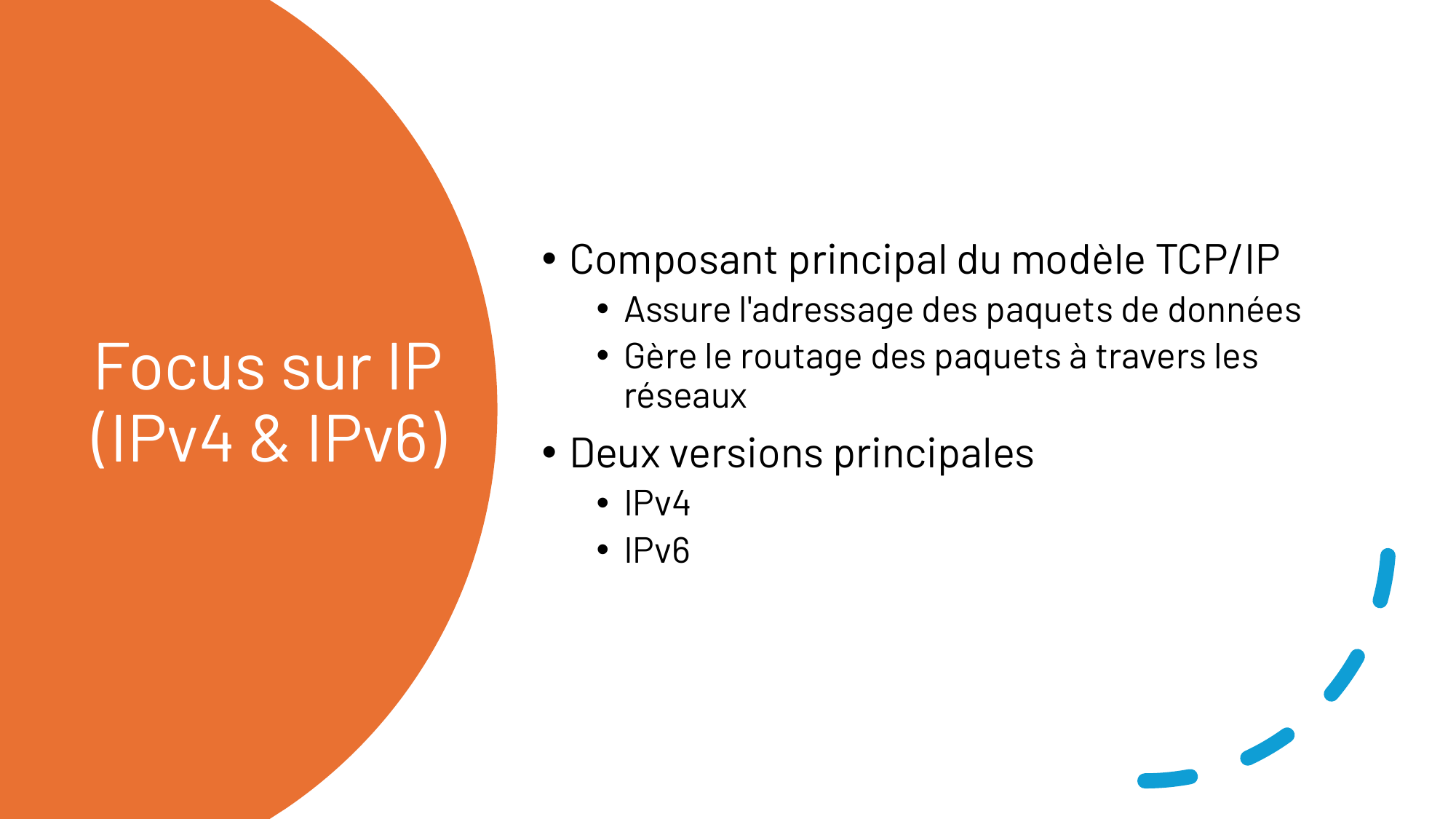

Composant principal du modèle TCP/IP
Assure l'adressage des paquets de données
Gère le routage des paquets à travers les réseaux
Deux versions principales
IPv4
IPv6
# Focus sur IP (IPv4 & IPv6)